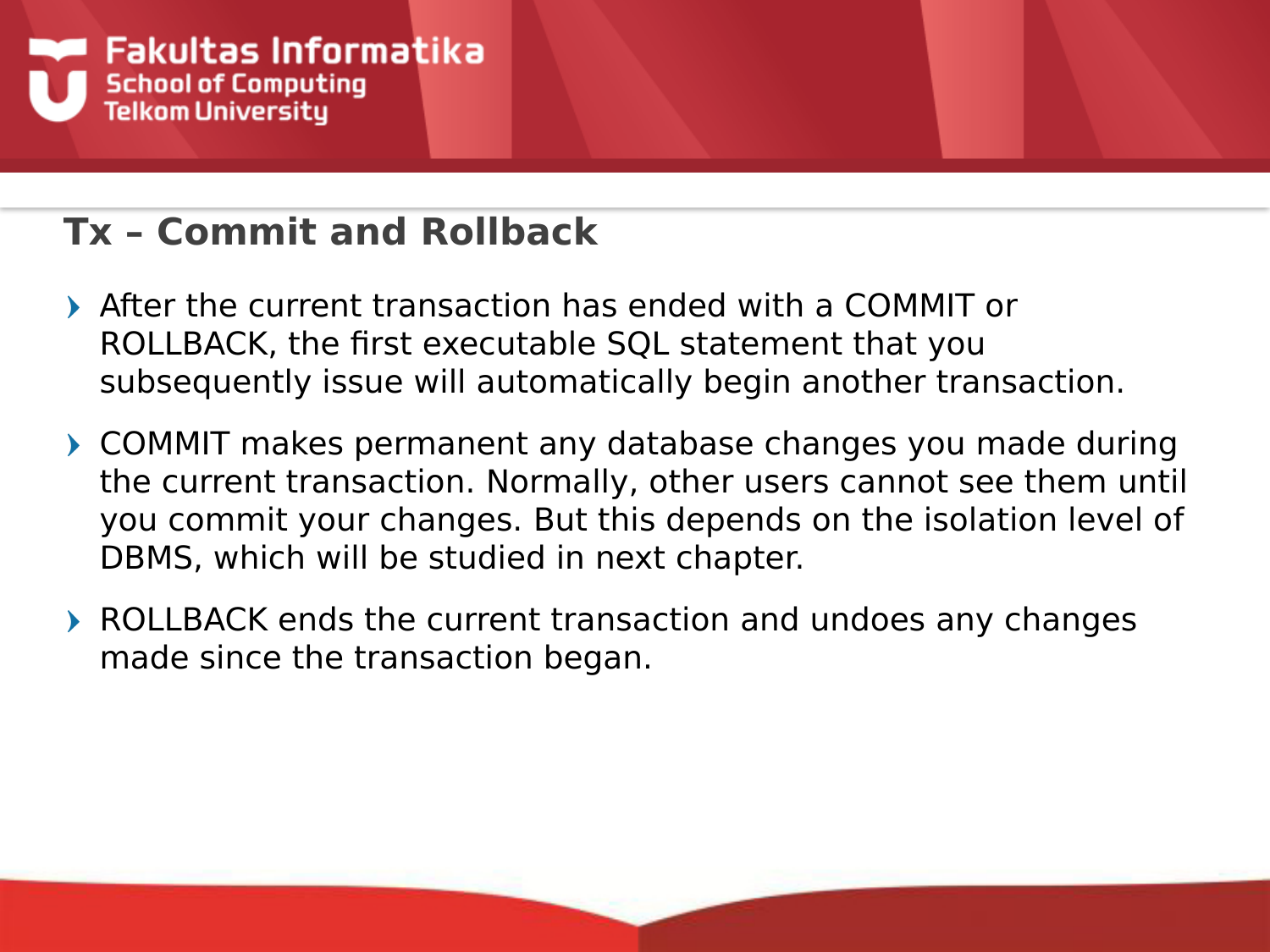

# Tx – Commit and Rollback
After the current transaction has ended with a COMMIT or ROLLBACK, the first executable SQL statement that you subsequently issue will automatically begin another transaction.
COMMIT makes permanent any database changes you made during the current transaction. Normally, other users cannot see them until you commit your changes. But this depends on the isolation level of DBMS, which will be studied in next chapter.
ROLLBACK ends the current transaction and undoes any changes made since the transaction began.